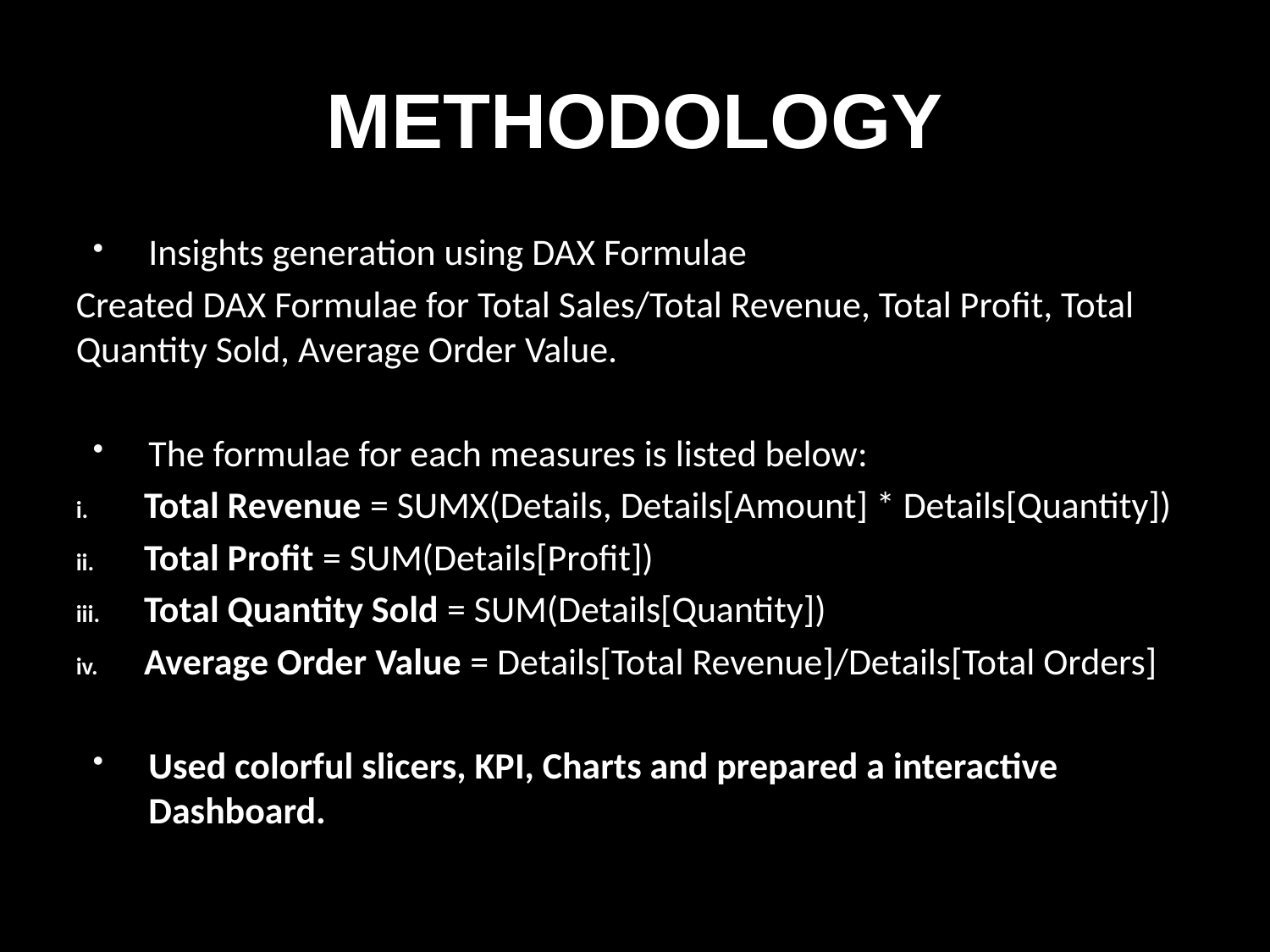

# METHODOLOGY
Insights generation using DAX Formulae
Created DAX Formulae for Total Sales/Total Revenue, Total Profit, Total Quantity Sold, Average Order Value.

The formulae for each measures is listed below:
Total Revenue = SUMX(Details, Details[Amount] * Details[Quantity])
Total Profit = SUM(Details[Profit])
Total Quantity Sold = SUM(Details[Quantity])
Average Order Value = Details[Total Revenue]/Details[Total Orders]

Used colorful slicers, KPI, Charts and prepared a interactive Dashboard.